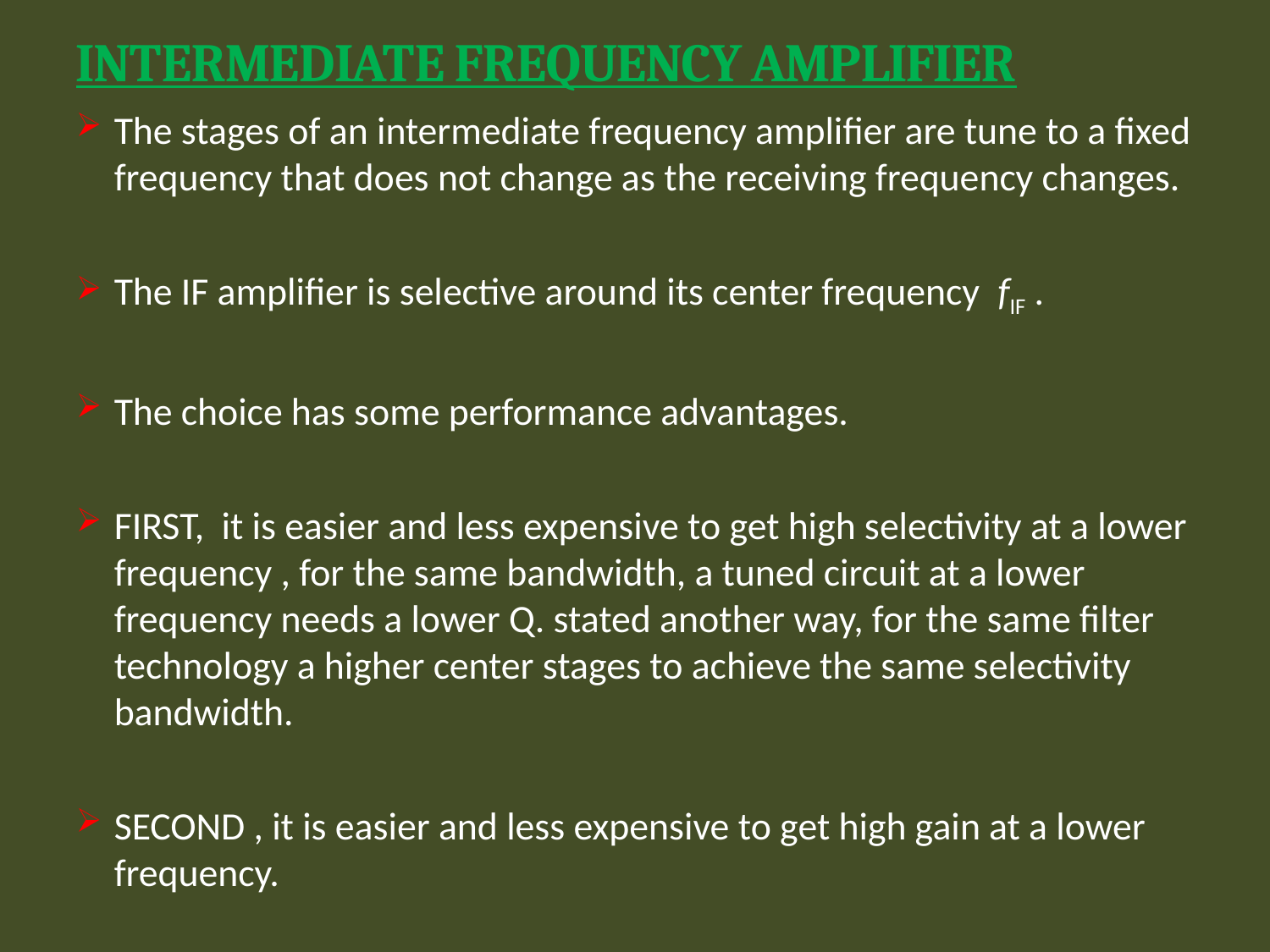

# INTERMEDIATE FREQUENCY AMPLIFIER
The stages of an intermediate frequency amplifier are tune to a fixed frequency that does not change as the receiving frequency changes.

The IF amplifier is selective around its center frequency  fIF .

The choice has some performance advantages.

FIRST,  it is easier and less expensive to get high selectivity at a lower frequency , for the same bandwidth, a tuned circuit at a lower frequency needs a lower Q. stated another way, for the same filter technology a higher center stages to achieve the same selectivity bandwidth.

SECOND , it is easier and less expensive to get high gain at a lower frequency.